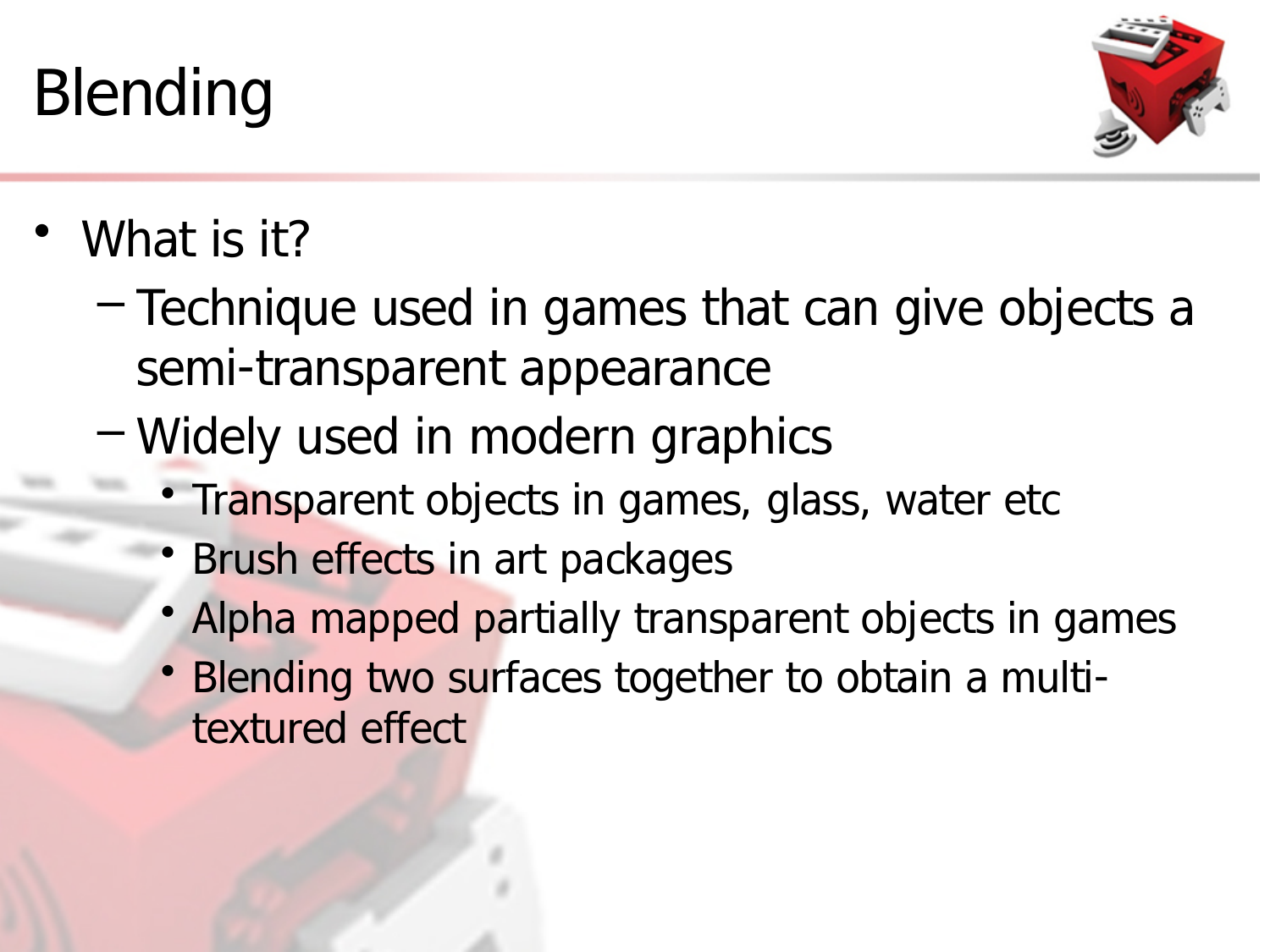

# Blending
What is it?
Technique used in games that can give objects a semi-transparent appearance
Widely used in modern graphics
Transparent objects in games, glass, water etc
Brush effects in art packages
Alpha mapped partially transparent objects in games
Blending two surfaces together to obtain a multi-textured effect